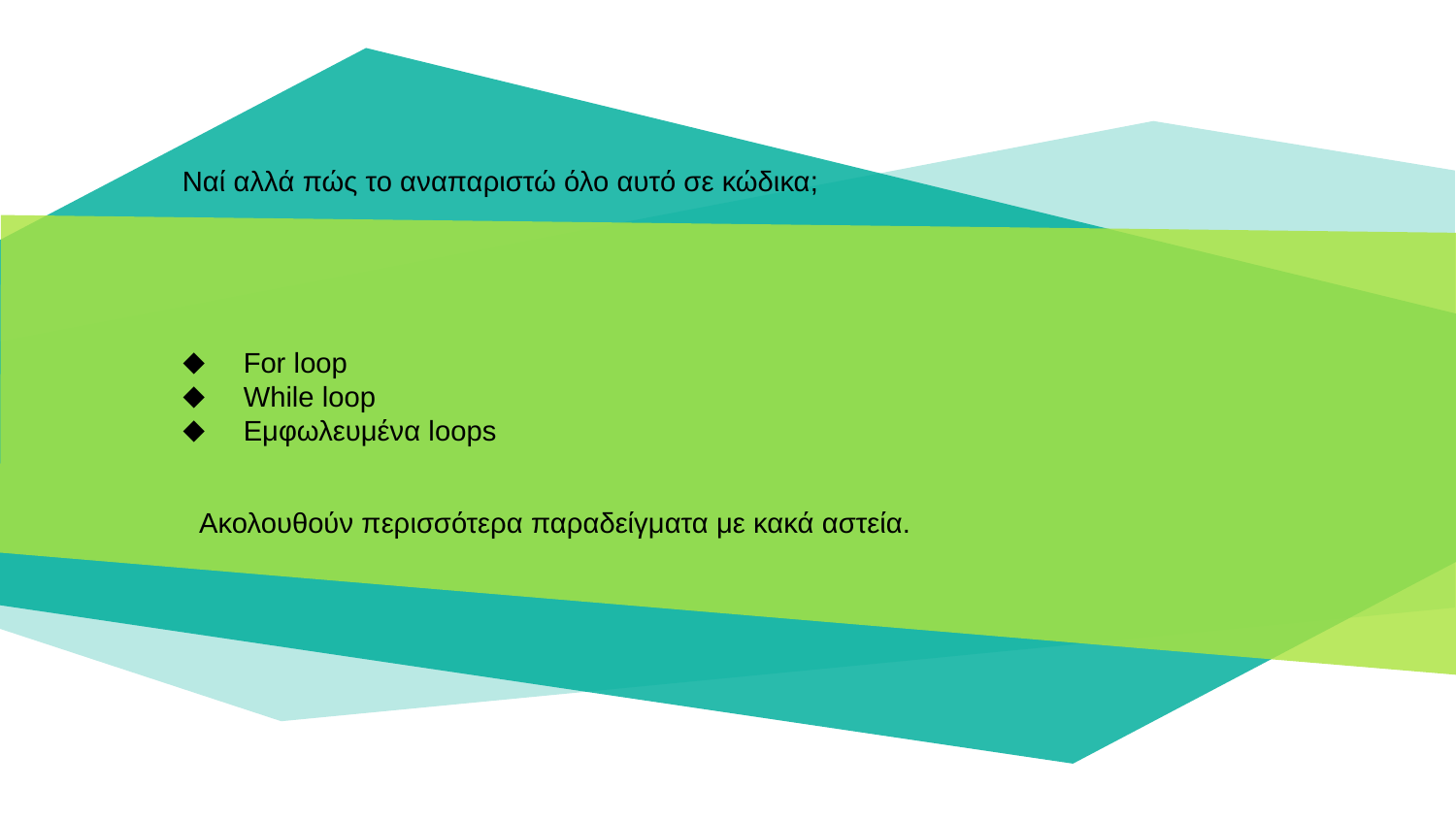

Ναί αλλά πώς το αναπαριστώ όλο αυτό σε κώδικα;
For loop
While loop
Εμφωλευμένα loops

  Aκολουθούν περισσότερα παραδείγματα με κακά αστεία.